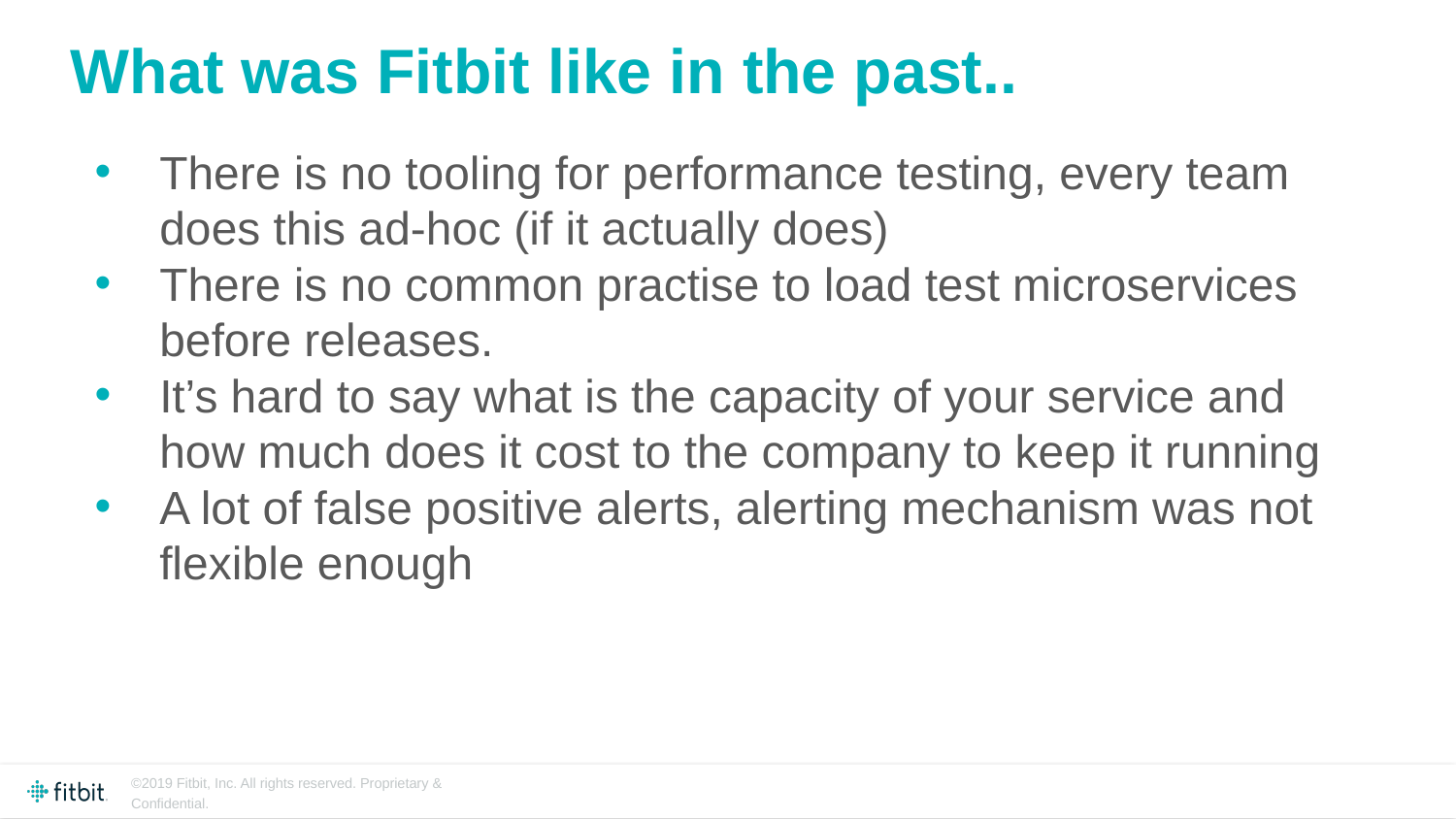

What was Fitbit like in the past..
There is no tooling for performance testing, every team does this ad-hoc (if it actually does)
There is no common practise to load test microservices before releases.
It’s hard to say what is the capacity of your service and how much does it cost to the company to keep it running
A lot of false positive alerts, alerting mechanism was not flexible enough